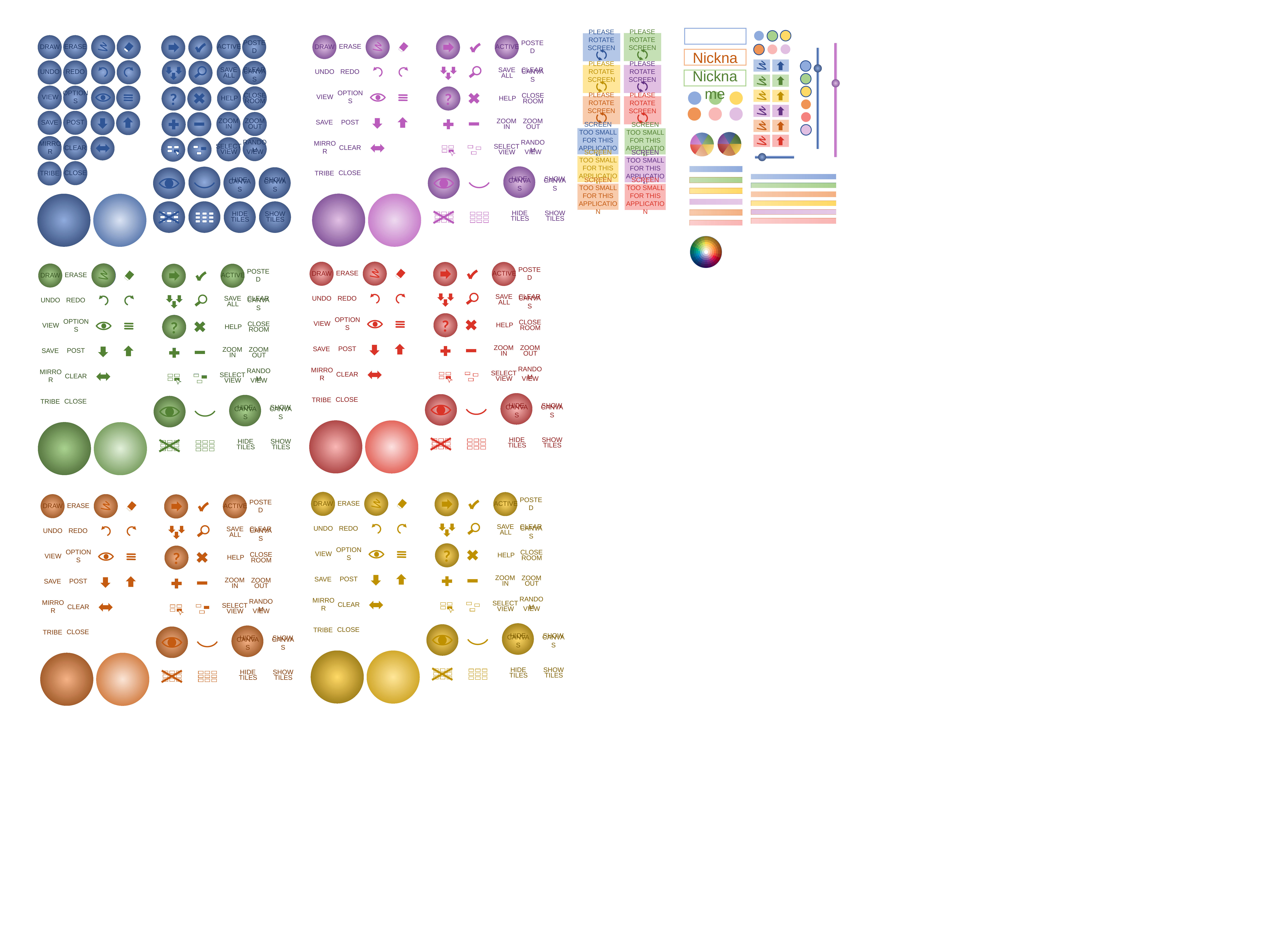

PLEASE ROTATE SCREEN

PLEASE ROTATE SCREEN

ACTIVE

POSTED

DRAW

ERASE

ERASE
ACTIVE
DRAW
POSTED

    Nickname

UNDO

REDO

SAVE
ALL

CLEAR
CANVAS
SAVE
ALL
CLEAR
CANVAS
UNDO
PLEASE ROTATE SCREEN

PLEASE ROTATE SCREEN

REDO

     Nickname

VIEW

OPTIONS

CLOSE
ROOM
?
?
?
?

HELP

CLOSE

OPTIONS
VIEW

HELP
ROOM
PLEASE ROTATE SCREEN

PLEASE ROTATE SCREEN

SAVE

POST

ZOOM
IN

ZOOM
OUT

ZOOM
ZOOM
POST
SAVE

IN
OUT
SCREEN TOO SMALL FOR THIS APPLICATION

SCREEN TOO SMALL FOR THIS APPLICATION

MIRROR

CLEAR

RANDOM
VIEW

SELECT
VIEW

RANDOM
SELECT
MIRROR
CLEAR

VIEW
VIEW

SCREEN TOO SMALL FOR THIS APPLICATION

SCREEN TOO SMALL FOR THIS APPLICATION

CLOSE

TRIBE
CLOSE

TRIBE

HIDE
CANVAS

SHOW
CANVAS

HIDE
SHOW

CANVAS
CANVAS

SCREEN TOO SMALL FOR THIS APPLICATION

SCREEN TOO SMALL FOR THIS APPLICATION

HIDE
TILES

SHOW
TILES
HIDE
SHOW

TILES
TILES

ACTIVE

ERASE
ACTIVE
DRAW
POSTED

ERASE

DRAW
POSTED

SAVE
ALL
CLEAR
CANVAS
SAVE
ALL
CLEAR
CANVAS
UNDO
REDO
UNDO
REDO

?

?
?
?
CLOSE
OPTIONS
VIEW
CLOSE

HELP
OPTIONS
VIEW

HELP
ROOM
ROOM
ZOOM
ZOOM
POST
SAVE
ZOOM
ZOOM

POST
SAVE

IN
OUT

IN
OUT
RANDOM
SELECT
MIRROR
CLEAR
RANDOM
SELECT
MIRROR
CLEAR

VIEW
VIEW

VIEW

VIEW

CLOSE
TRIBE

CLOSE

TRIBE

HIDE
CANVAS

HIDE
SHOW
SHOW
CANVAS
CANVAS

CANVAS

HIDE
SHOW
HIDE
SHOW

TILES
TILES

TILES
TILES

DRAW

ACTIVE

ERASE
ACTIVE
DRAW
POSTED

ERASE

POSTED

SAVE
ALL
CLEAR
CANVAS
UNDO
REDO
SAVE
ALL
CLEAR
CANVAS

UNDO
REDO

?

CLOSE
?
OPTIONS
VIEW

CLOSE
HELP
OPTIONS
VIEW

HELP
ROOM
ROOM
ZOOM
ZOOM
POST
SAVE

ZOOM
ZOOM

POST

SAVE

IN

OUT

IN
OUT
RANDOM
SELECT
MIRROR
CLEAR
RANDOM
SELECT
MIRROR
CLEAR

VIEW
VIEW

VIEW
VIEW

CLOSE
TRIBE

CLOSE
TRIBE

HIDE
SHOW
HIDE
SHOW
CANVAS
CANVAS

CANVAS
CANVAS

HIDE
SHOW
HIDE
SHOW

TILES
TILES

TILES
TILES